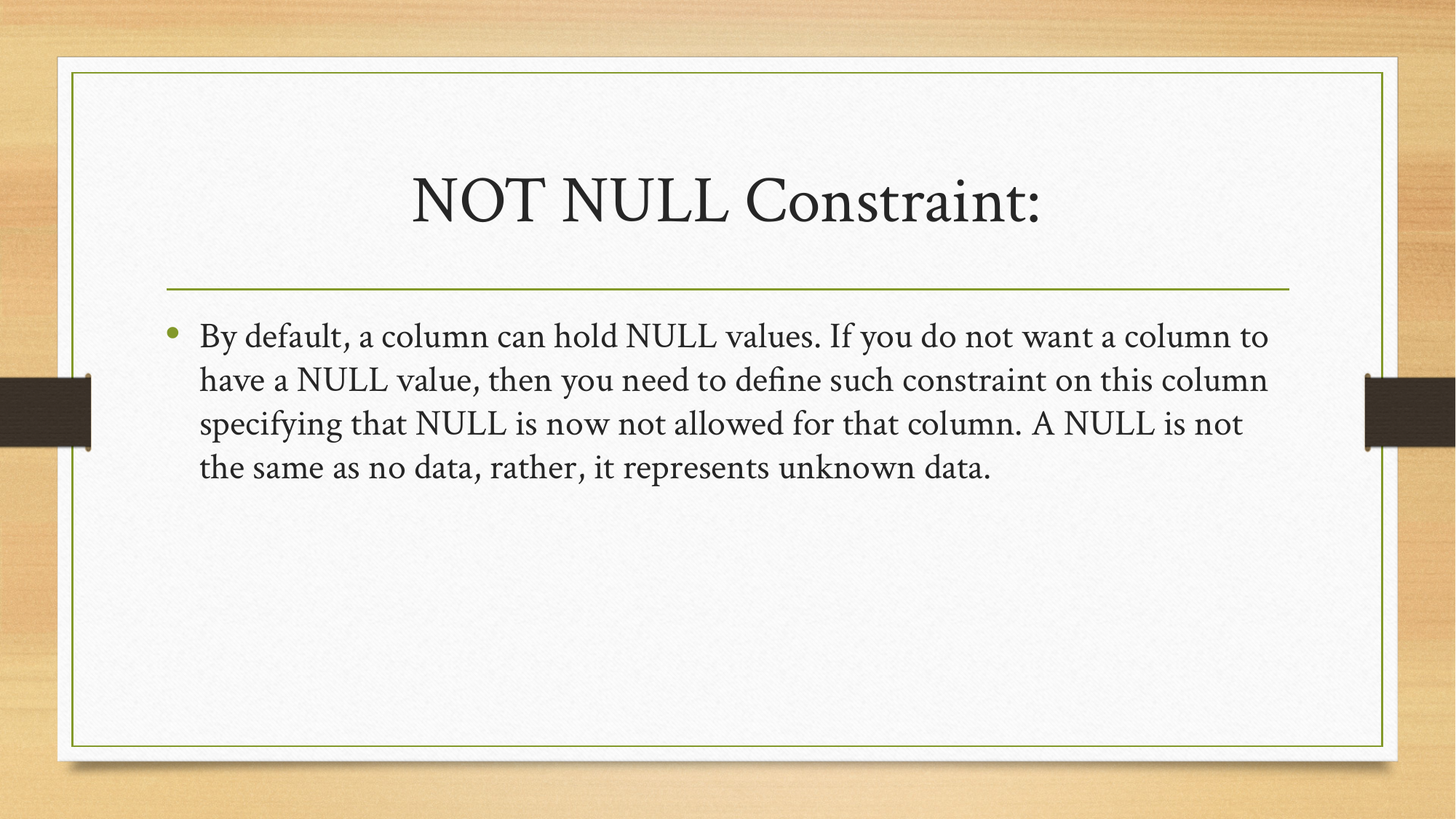

# NOT NULL Constraint:
By default, a column can hold NULL values. If you do not want a column to have a NULL value, then you need to define such constraint on this column specifying that NULL is now not allowed for that column. A NULL is not the same as no data, rather, it represents unknown data.